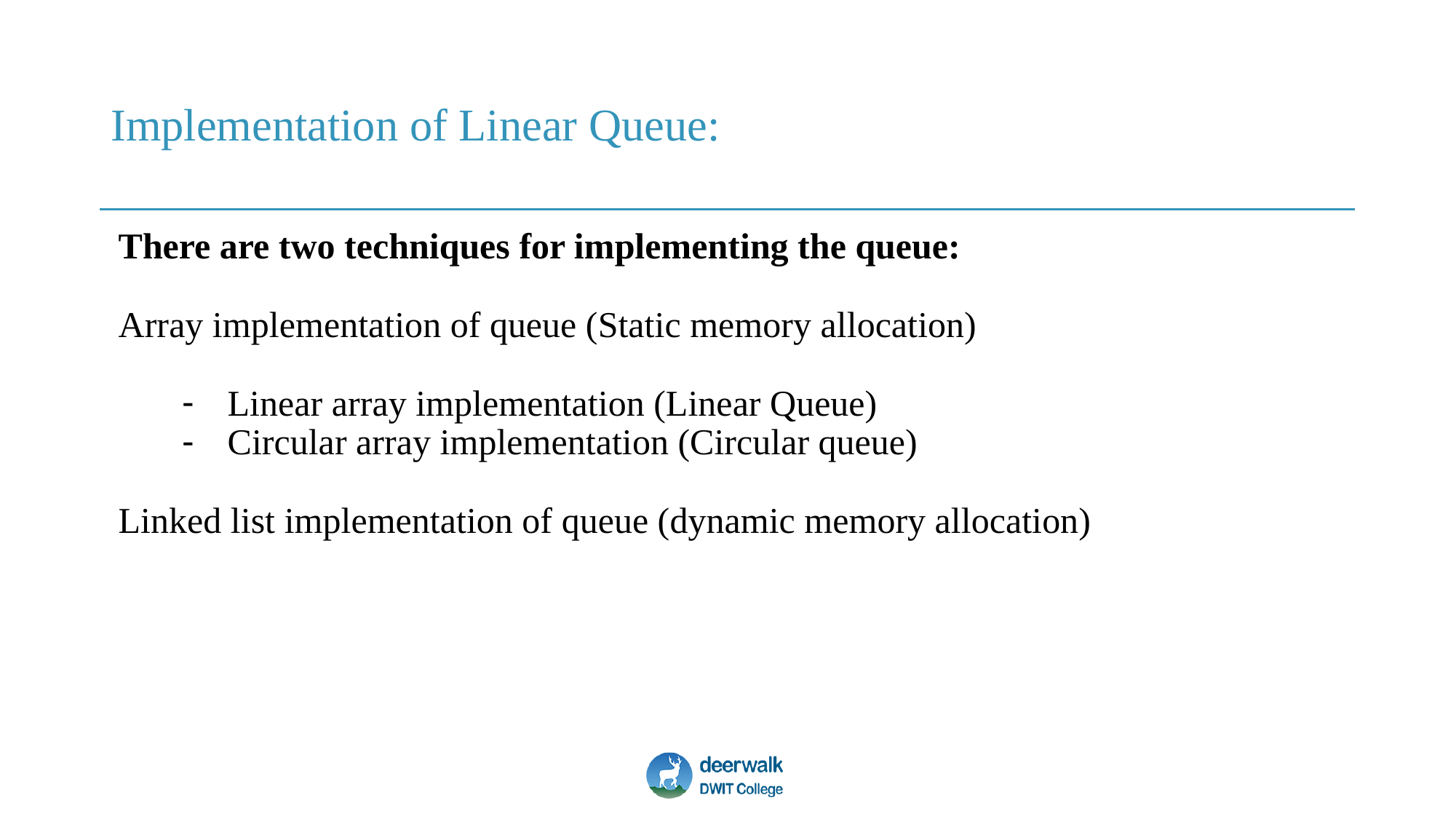

# Implementation of Linear Queue:
There are two techniques for implementing the queue:

Array implementation of queue (Static memory allocation)

Linear array implementation (Linear Queue)
Circular array implementation (Circular queue)

Linked list implementation of queue (dynamic memory allocation)